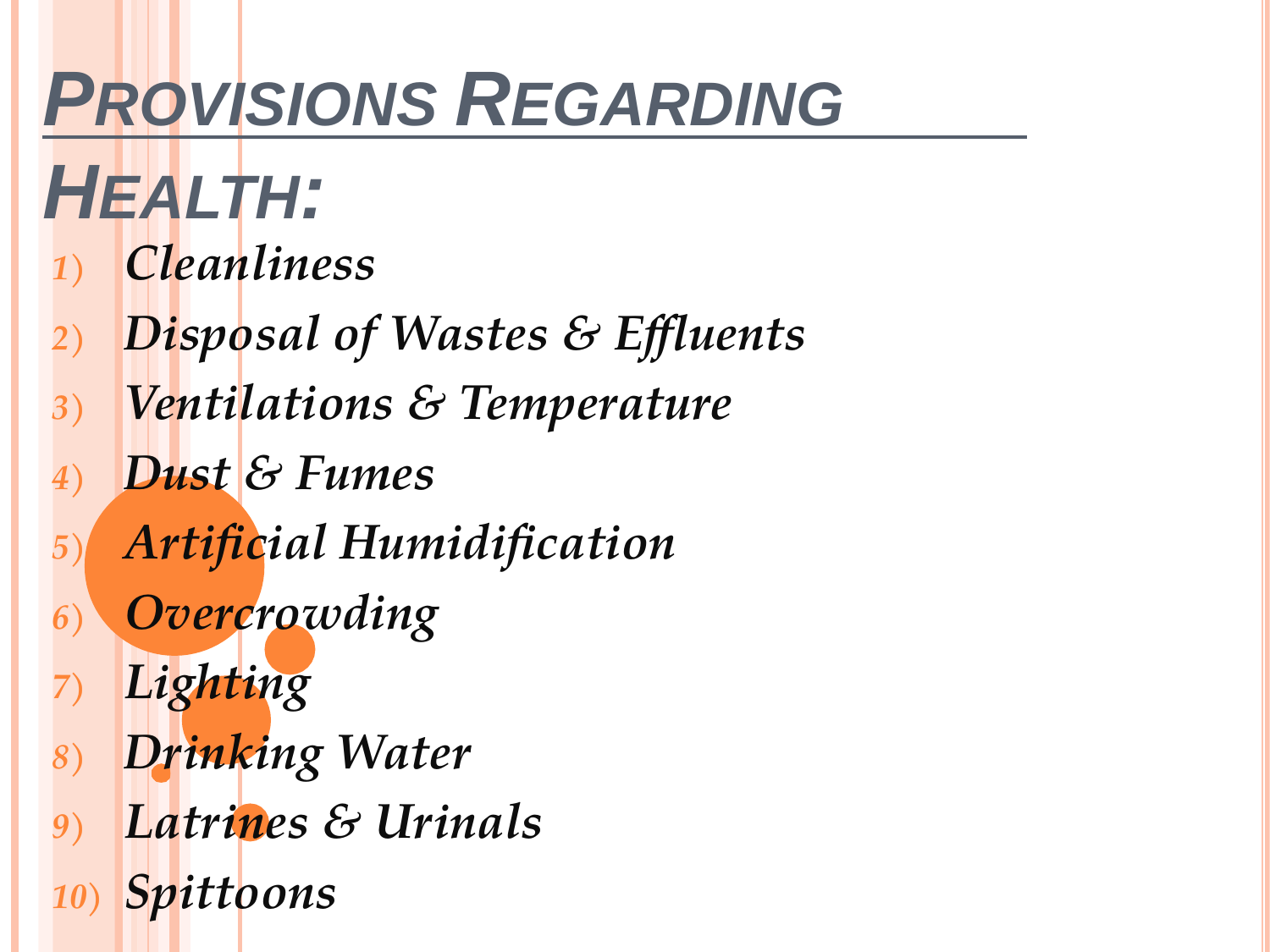

# PROVISIONS REGARDING HEALTH:

Cleanliness
Disposal of Wastes & Effluents
Ventilations & Temperature
Dust & Fumes
Artificial Humidification
Overcrowding
Lighting
Drinking Water
Latrines & Urinals
Spittoons